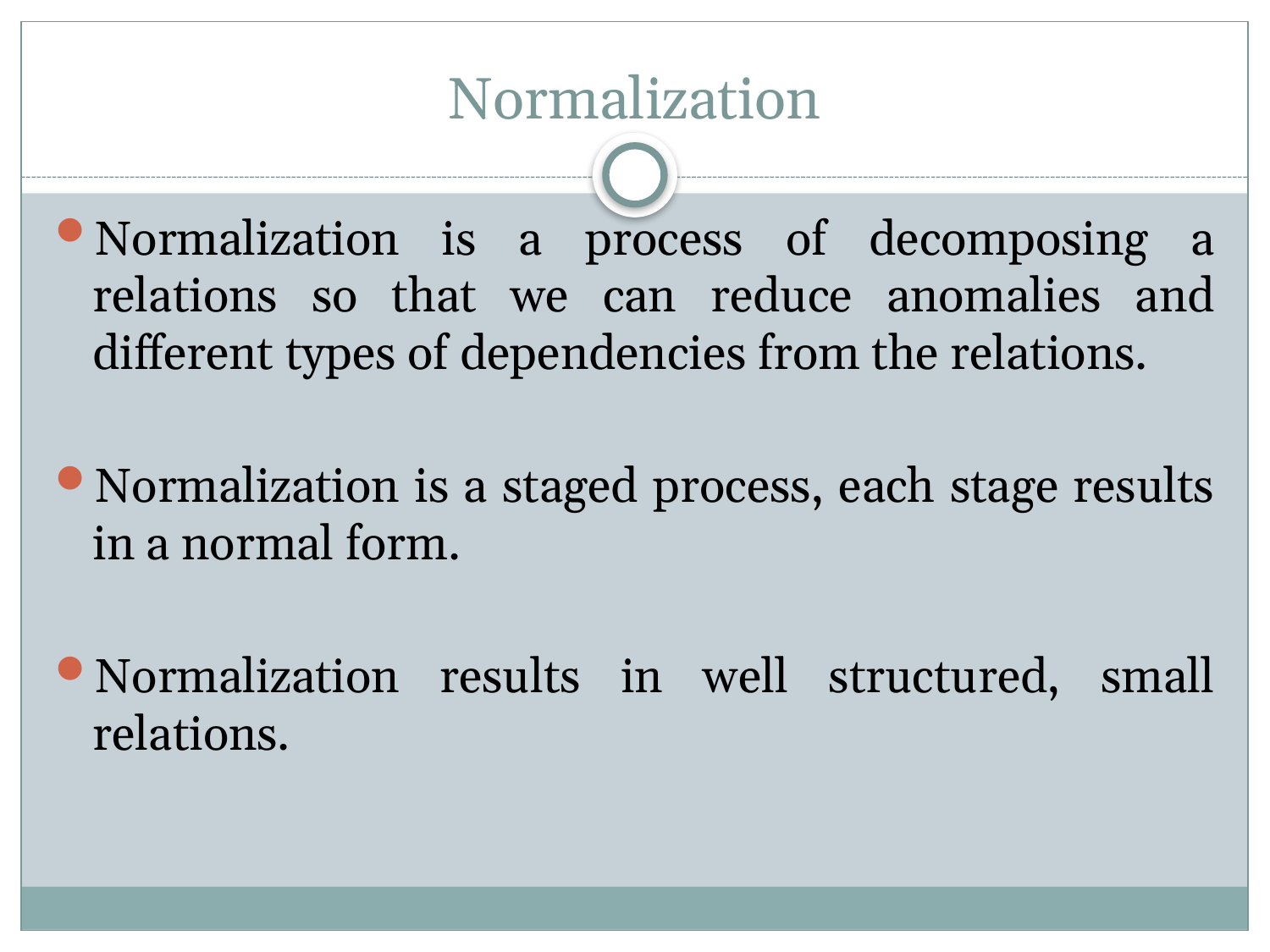

# Normalization
Normalization is a process of decomposing a relations so that we can reduce anomalies and different types of dependencies from the relations.

Normalization is a staged process, each stage results in a normal form.

Normalization results in well structured, small relations.